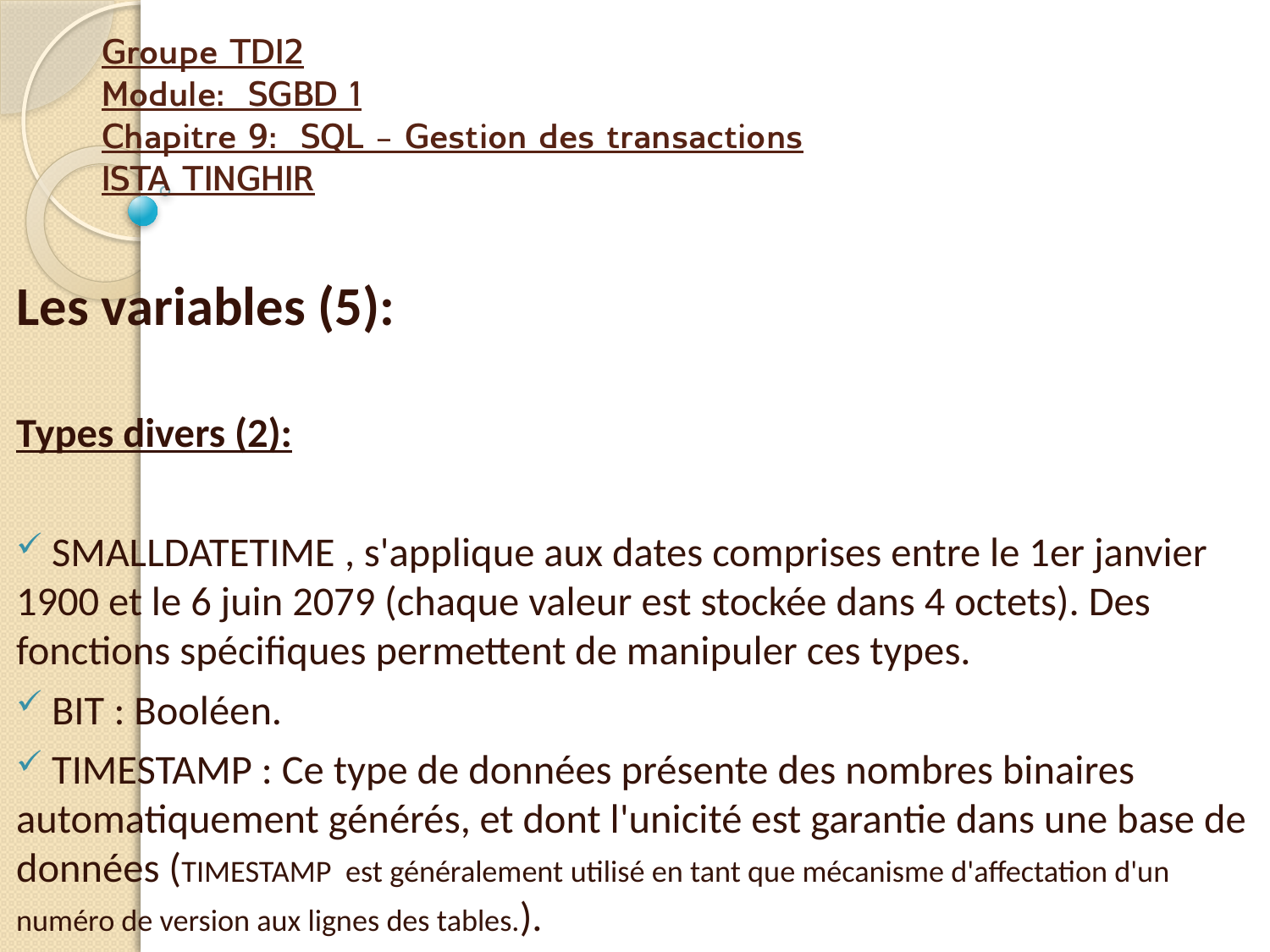

# Groupe TDI2 Module:  SGBD 1 Chapitre 9:  SQL – Gestion des transactions ISTA TINGHIR

Les variables (5):

Types divers (2):

 SMALLDATETIME , s'applique aux dates comprises entre le 1er janvier 1900 et le 6 juin 2079 (chaque valeur est stockée dans 4 octets). Des fonctions spécifiques permettent de manipuler ces types.
 BIT : Booléen.
 TIMESTAMP : Ce type de données présente des nombres binaires automatiquement générés, et dont l'unicité est garantie dans une base de données (TIMESTAMP  est généralement utilisé en tant que mécanisme d'affectation d'un numéro de version aux lignes des tables.).